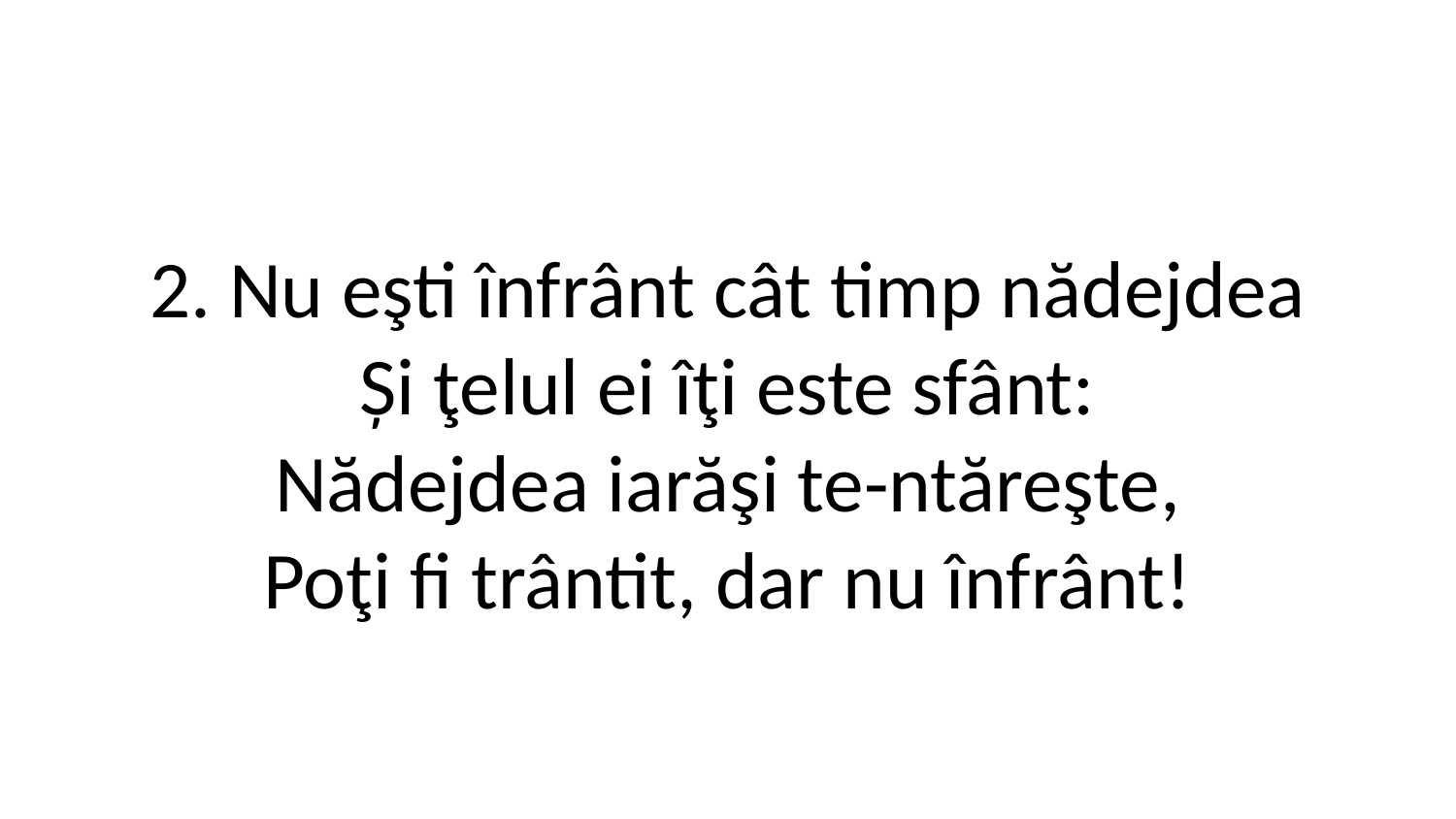

2. Nu eşti înfrânt cât timp nădejdea
Și ţelul ei îţi este sfânt:
Nădejdea iarăşi te-ntăreşte,
Poţi fi trântit, dar nu înfrânt!